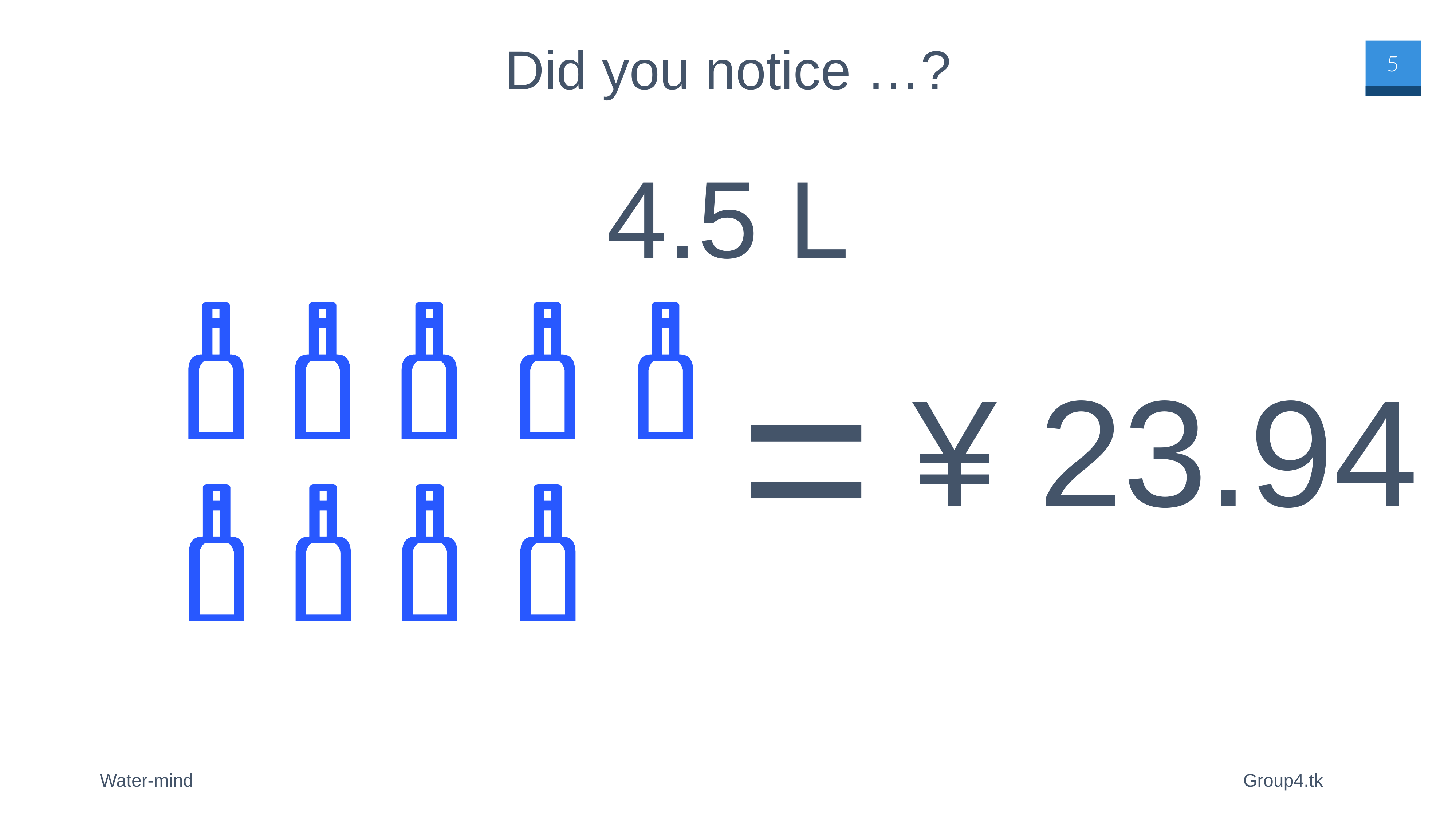

Did you notice …?
5
4.5 L

=
¥ 23.94